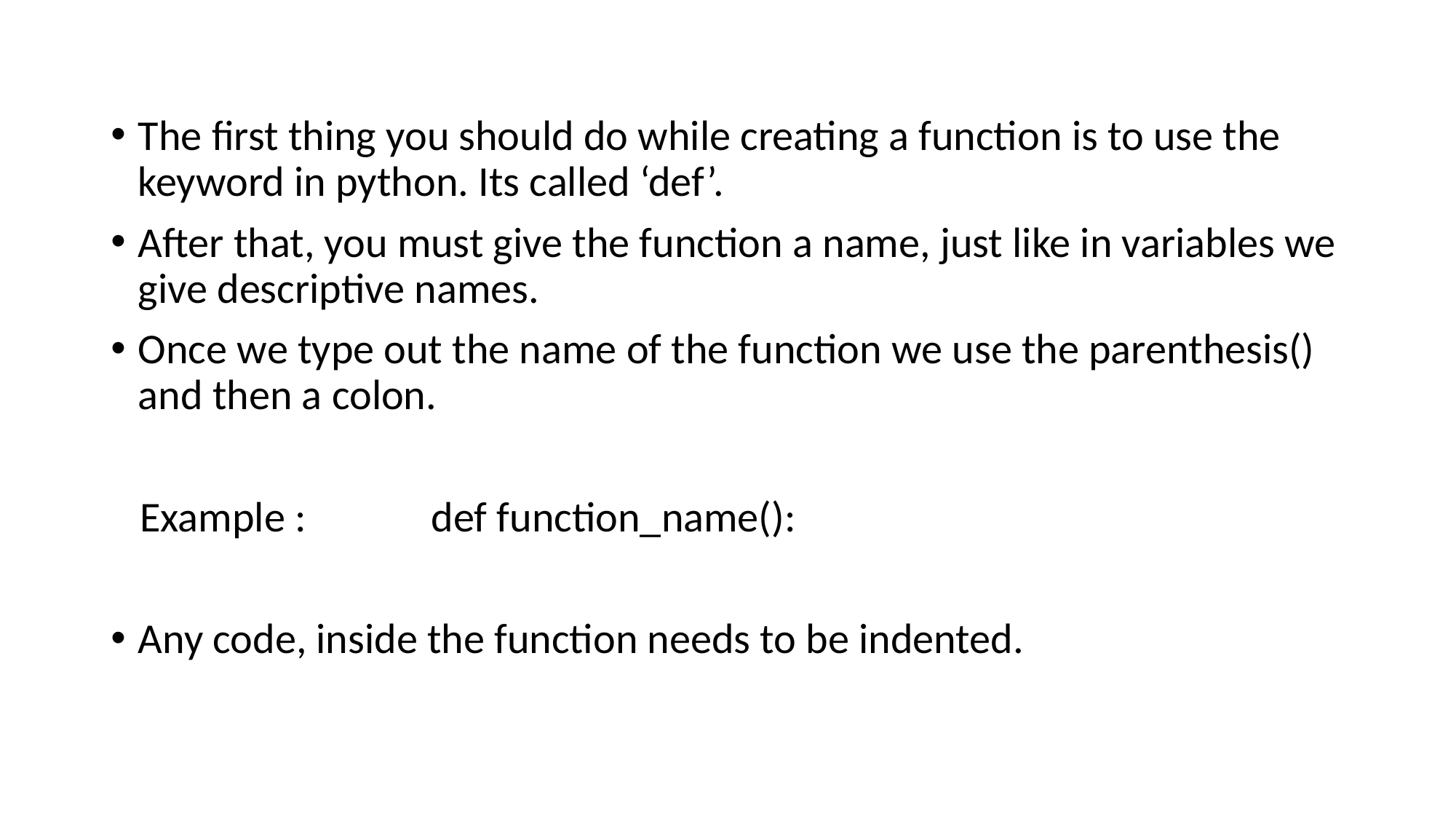

#
The first thing you should do while creating a function is to use the keyword in python. Its called ‘def’.
After that, you must give the function a name, just like in variables we give descriptive names.
Once we type out the name of the function we use the parenthesis() and then a colon.

   Example :             def function_name():

Any code, inside the function needs to be indented.